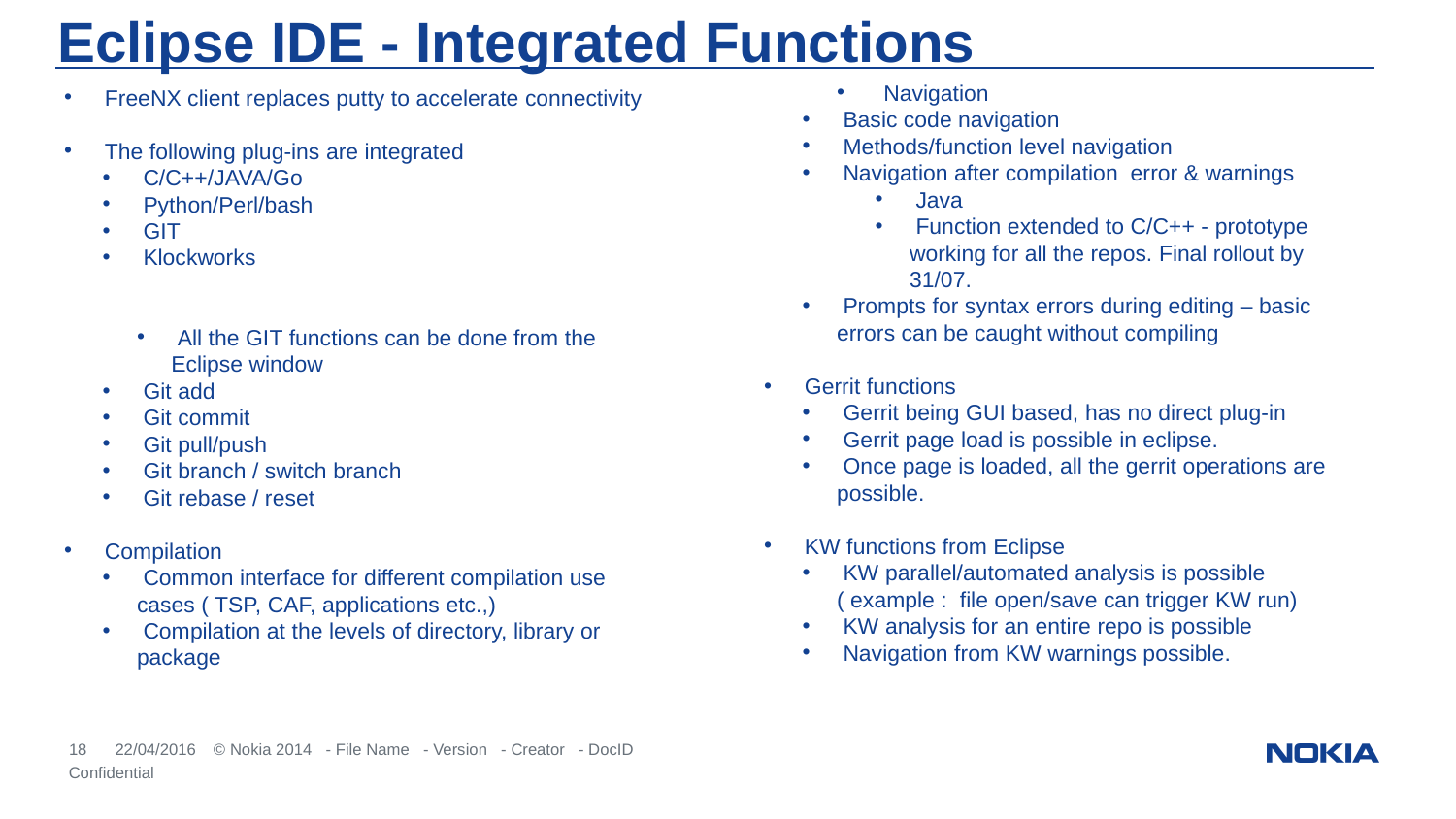

# Eclipse IDE - Integrated Functions

  Navigation
 Basic code navigation
 Methods/function level navigation
 Navigation after compilation  error & warnings
 Java
 Function extended to C/C++ - prototype working for all the repos. Final rollout by 31/07.
 Prompts for syntax errors during editing – basic errors can be caught without compiling

 Gerrit functions
 Gerrit being GUI based, has no direct plug-in
 Gerrit page load is possible in eclipse.
 Once page is loaded, all the gerrit operations are possible.

 KW functions from Eclipse
 KW parallel/automated analysis is possible ( example :  file open/save can trigger KW run)
 KW analysis for an entire repo is possible
 Navigation from KW warnings possible.

 FreeNX client replaces putty to accelerate connectivity

 The following plug-ins are integrated
 C/C++/JAVA/Go
 Python/Perl/bash
 GIT
 Klockworks

 All the GIT functions can be done from the Eclipse window
 Git add
 Git commit
 Git pull/push
 Git branch / switch branch
 Git rebase / reset

 Compilation
 Common interface for different compilation use cases ( TSP, CAF, applications etc.,)
 Compilation at the levels of directory, library or package